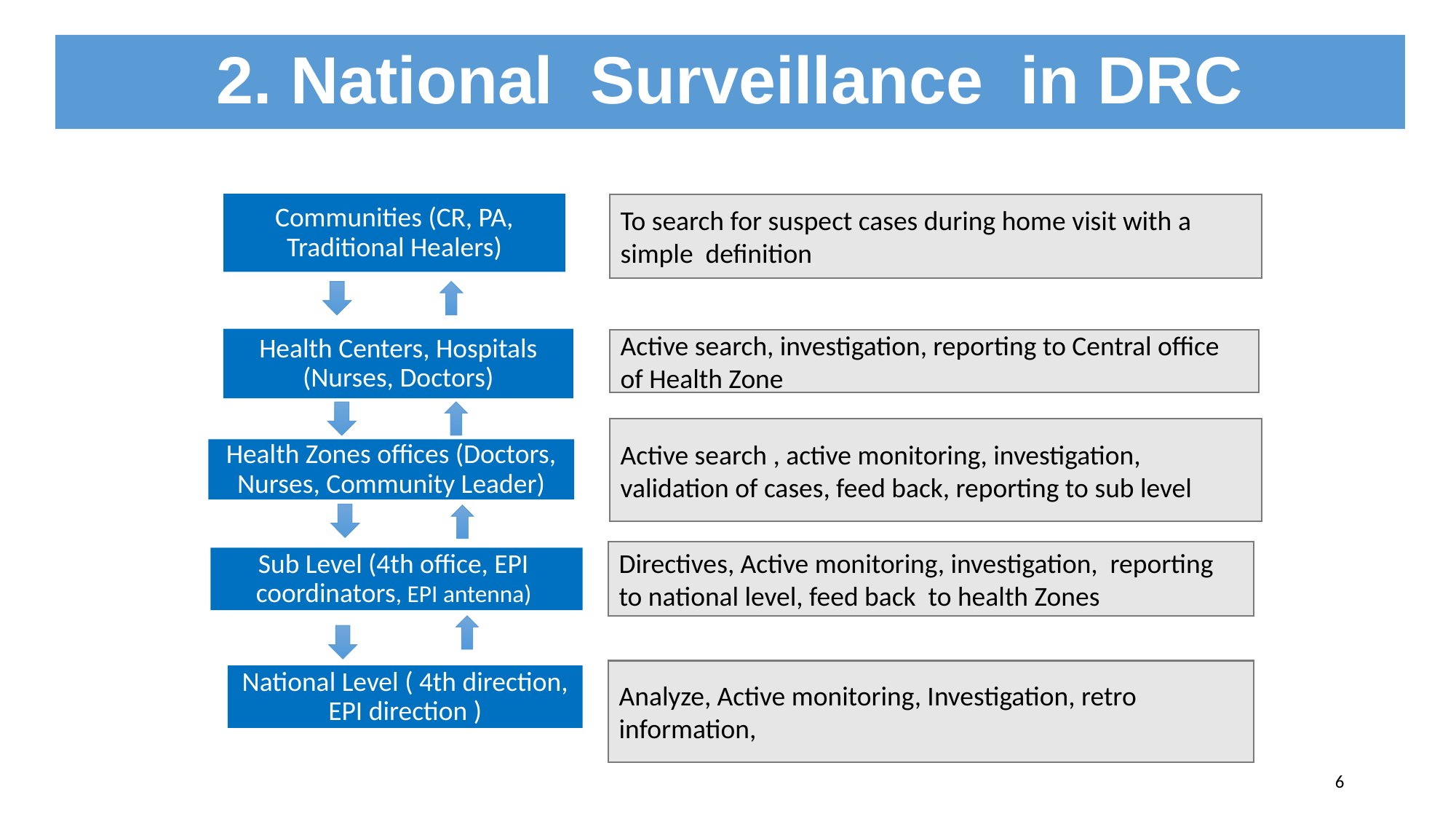

# 2. National  Surveillance  in DRC
Communities (CR, PA, Traditional Healers)
Health Centers, Hospitals (Nurses, Doctors)
Sub Level (4th office, EPI  coordinators, EPI antenna)
Health Zones offices (Doctors, Nurses, Community Leader)
National Level ( 4th direction, EPI direction )
To search for suspect cases during home visit with a simple  definition

Active search, investigation, reporting to Central office of Health Zone

Active search , active monitoring, investigation, validation of cases, feed back, reporting to sub level

Directives, Active monitoring, investigation,  reporting to national level, feed back  to health Zones

Analyze, Active monitoring, Investigation, retro information,
6